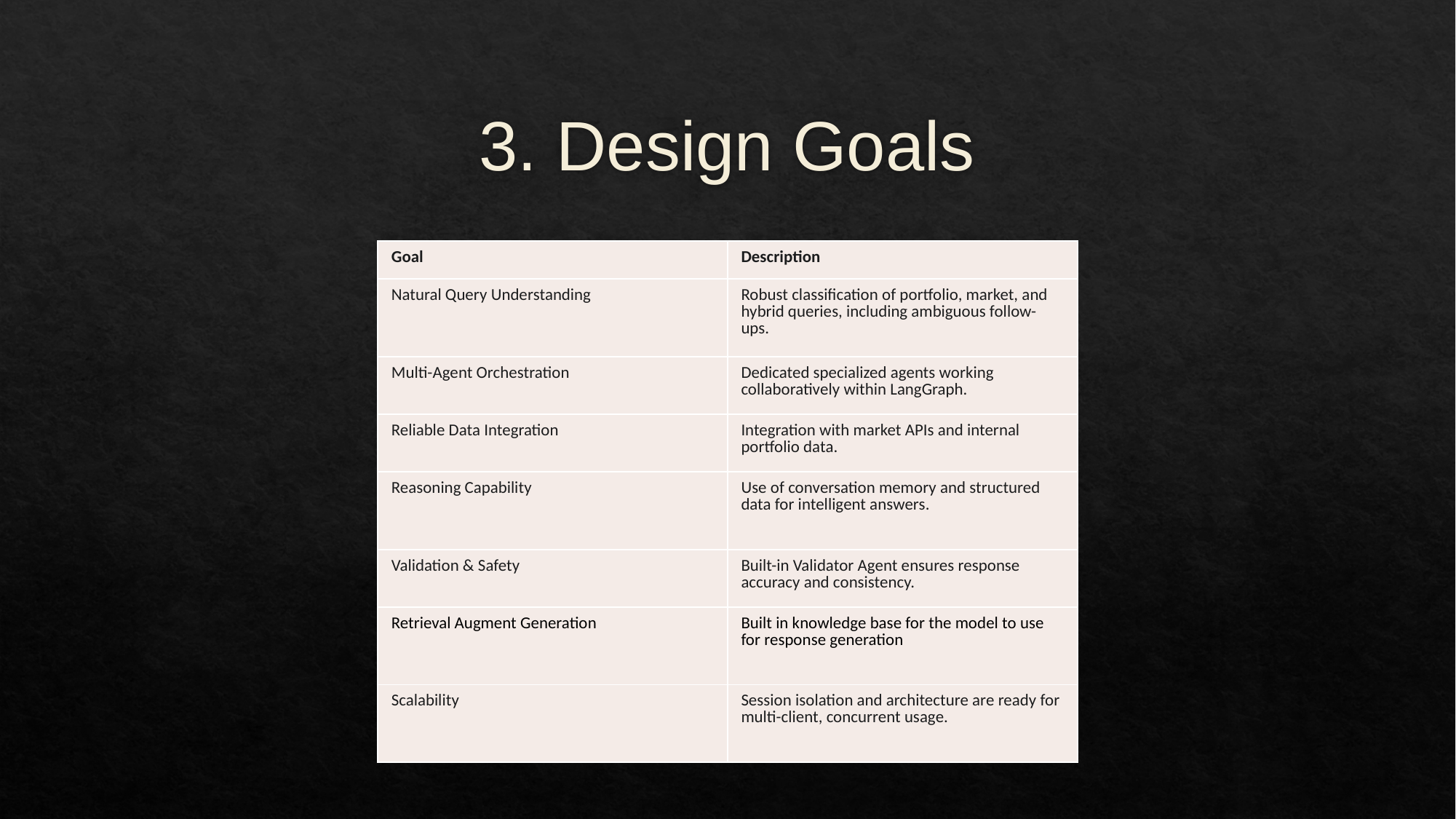

# 3. Design Goals
| Goal | Description |
| --- | --- |
| Natural Query Understanding | Robust classification of portfolio, market, and hybrid queries, including ambiguous follow-ups. |
| Multi-Agent Orchestration | Dedicated specialized agents working collaboratively within LangGraph. |
| Reliable Data Integration | Integration with market APIs and internal portfolio data. |
| Reasoning Capability | Use of conversation memory and structured data for intelligent answers. |
| Validation & Safety | Built-in Validator Agent ensures response accuracy and consistency. |
| Retrieval Augment Generation | Built in knowledge base for the model to use for response generation |
| Scalability | Session isolation and architecture are ready for multi-client, concurrent usage. |